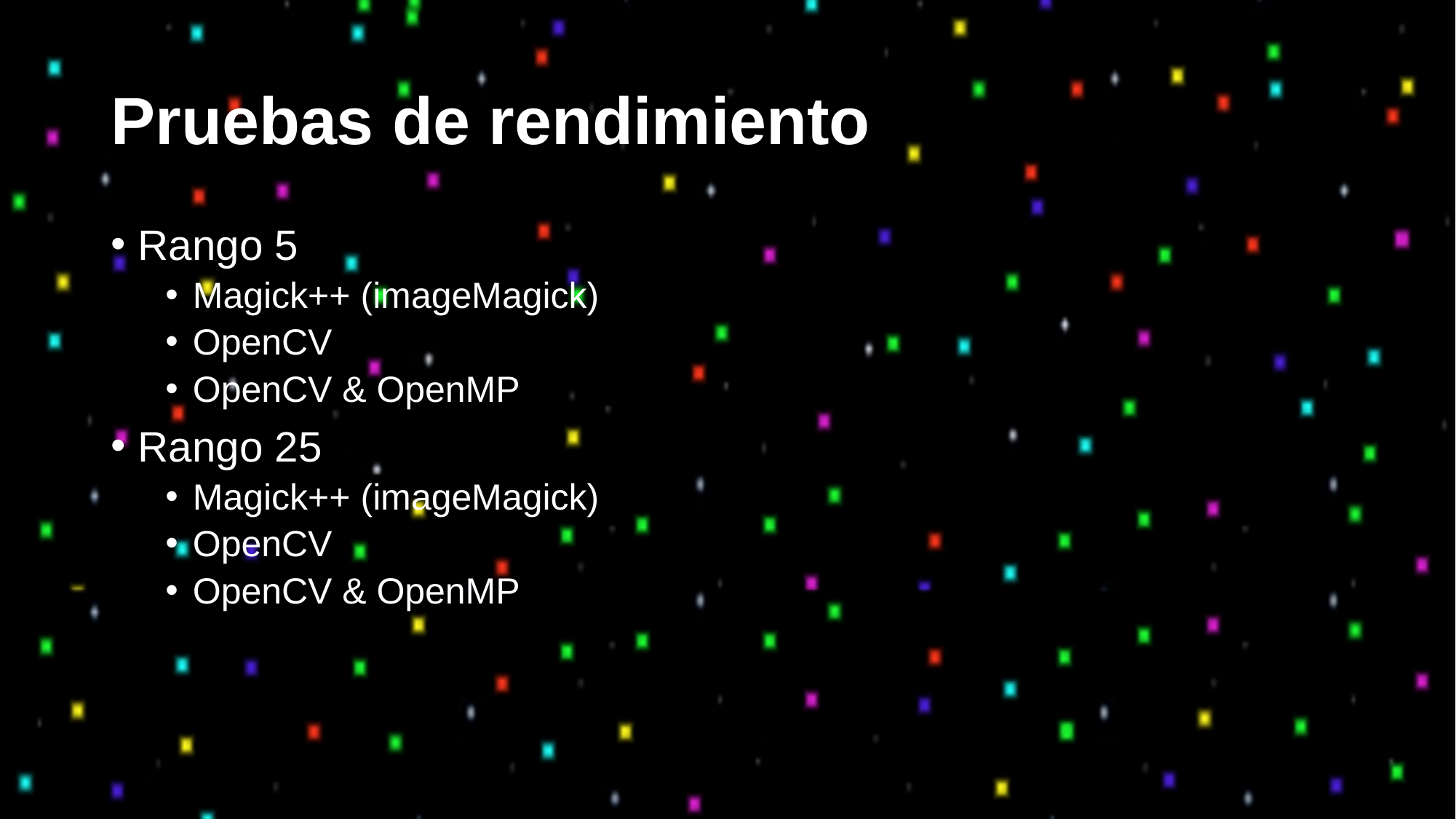

# Pruebas de rendimiento
Rango 5
Magick++ (imageMagick)
OpenCV
OpenCV & OpenMP
Rango 25
Magick++ (imageMagick)
OpenCV
OpenCV & OpenMP